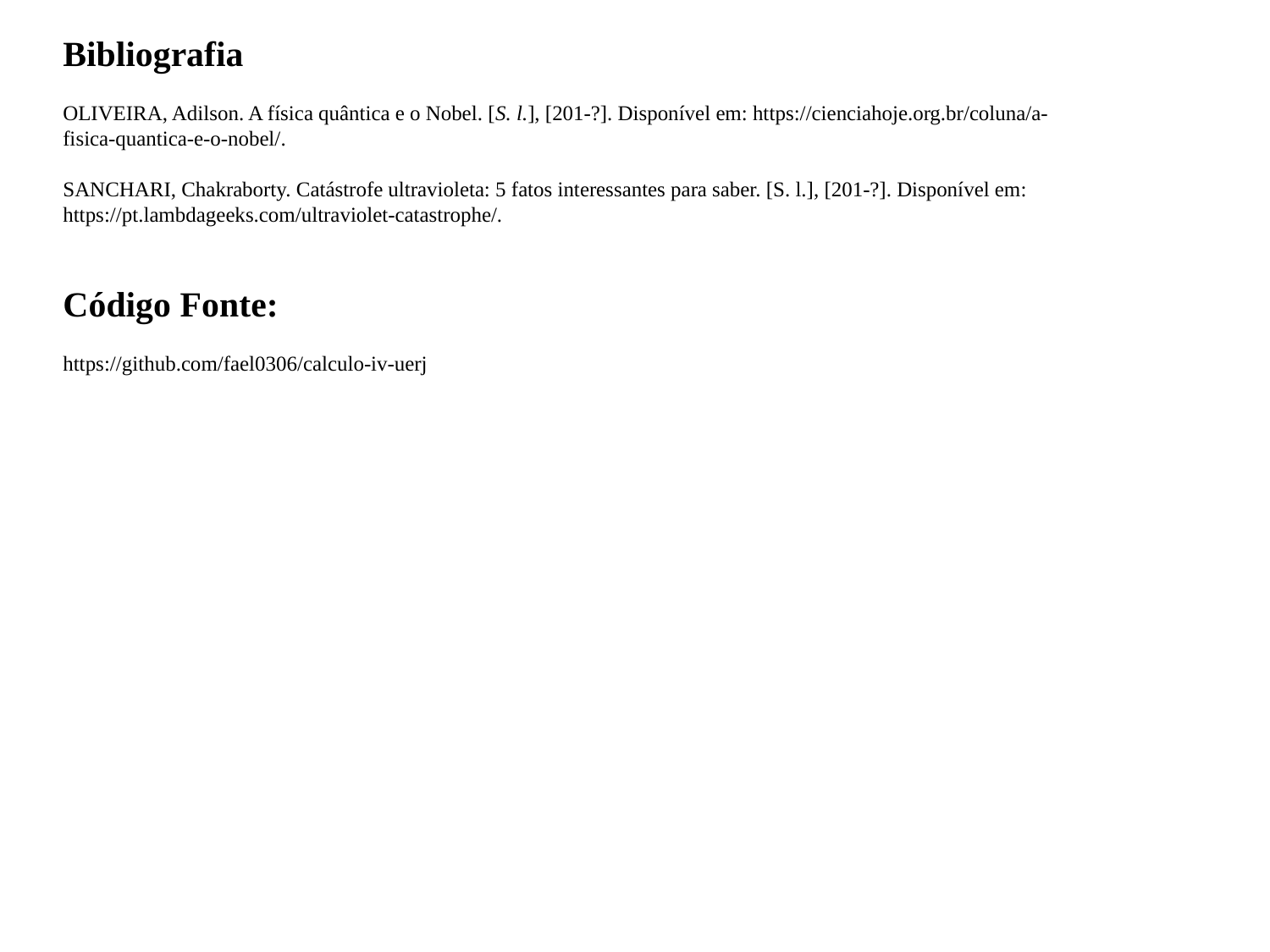

Bibliografia
OLIVEIRA, Adilson. A física quântica e o Nobel. [S. l.], [201-?]. Disponível em: https://cienciahoje.org.br/coluna/a-fisica-quantica-e-o-nobel/.

SANCHARI, Chakraborty. Catástrofe ultravioleta: 5 fatos interessantes para saber. [S. l.], [201-?]. Disponível em: https://pt.lambdageeks.com/ultraviolet-catastrophe/.
Código Fonte:
https://github.com/fael0306/calculo-iv-uerj